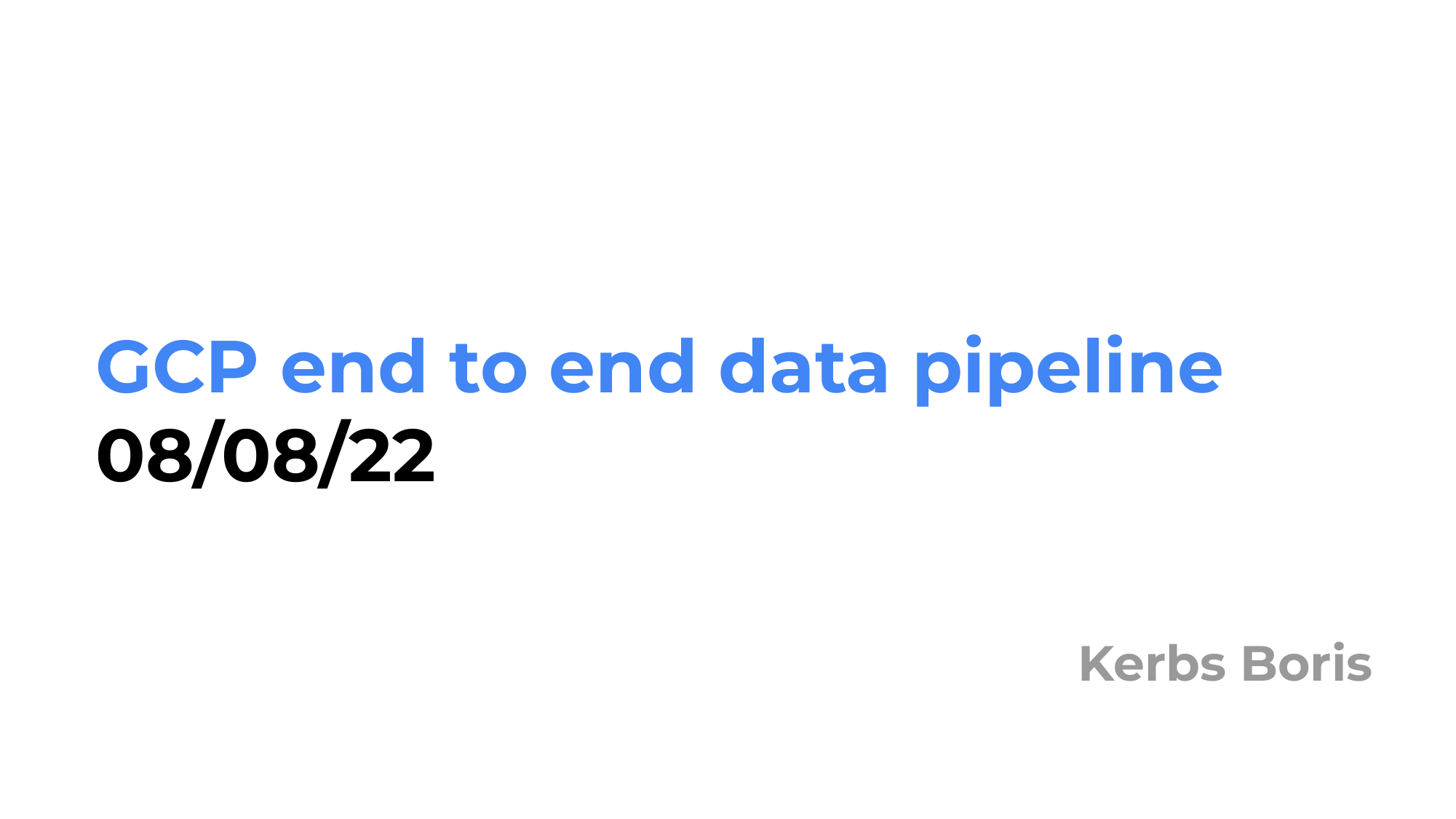

GCP end to end data pipeline
08/08/22
Kerbs Boris